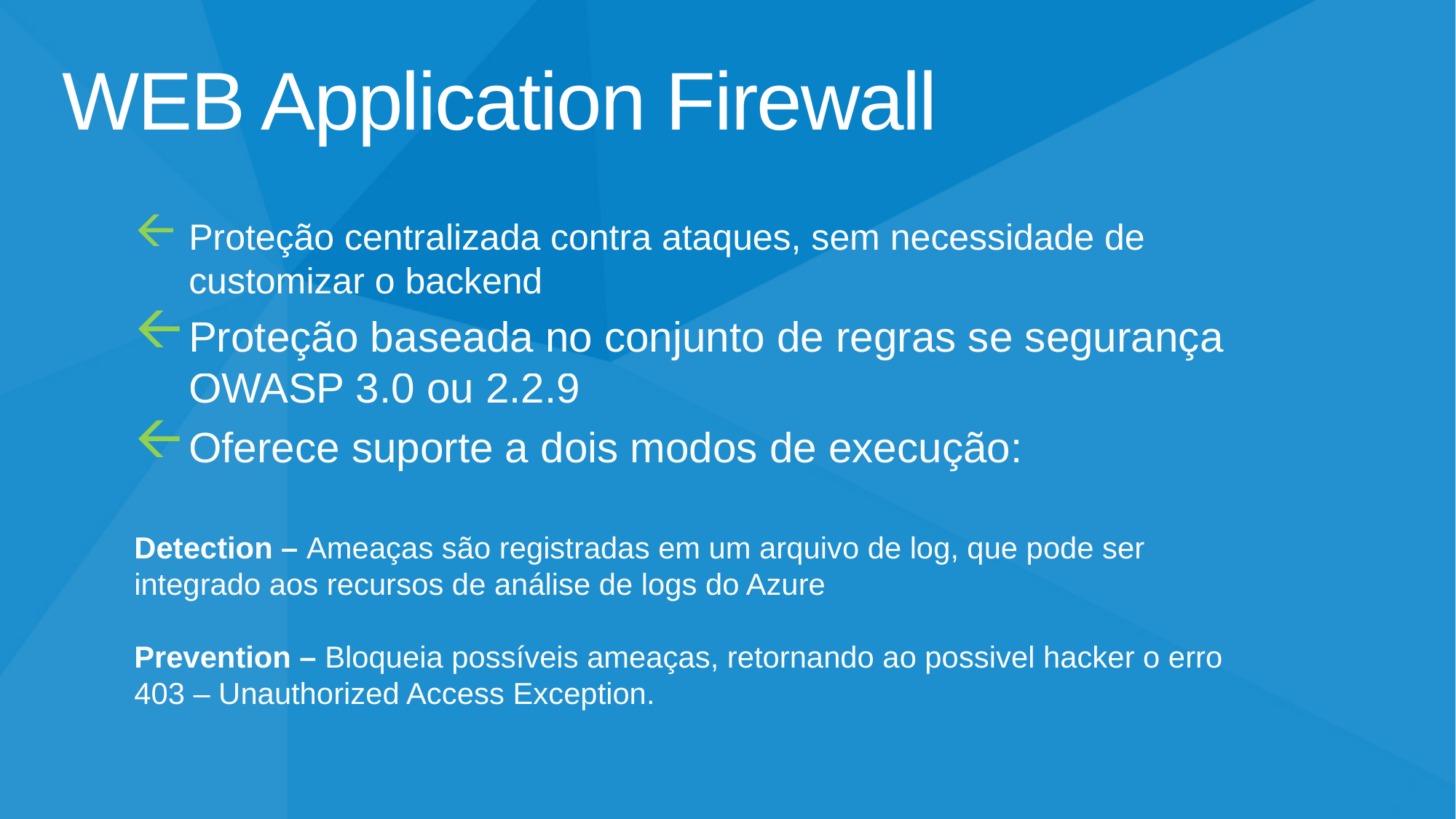

# WEB Application Firewall
Proteção centralizada contra ataques, sem necessidade de customizar o backend
Proteção baseada no conjunto de regras se segurança OWASP 3.0 ou 2.2.9
Oferece suporte a dois modos de execução:
Detection – Ameaças são registradas em um arquivo de log, que pode ser integrado aos recursos de análise de logs do Azure
Prevention – Bloqueia possíveis ameaças, retornando ao possivel hacker o erro 403 – Unauthorized Access Exception.